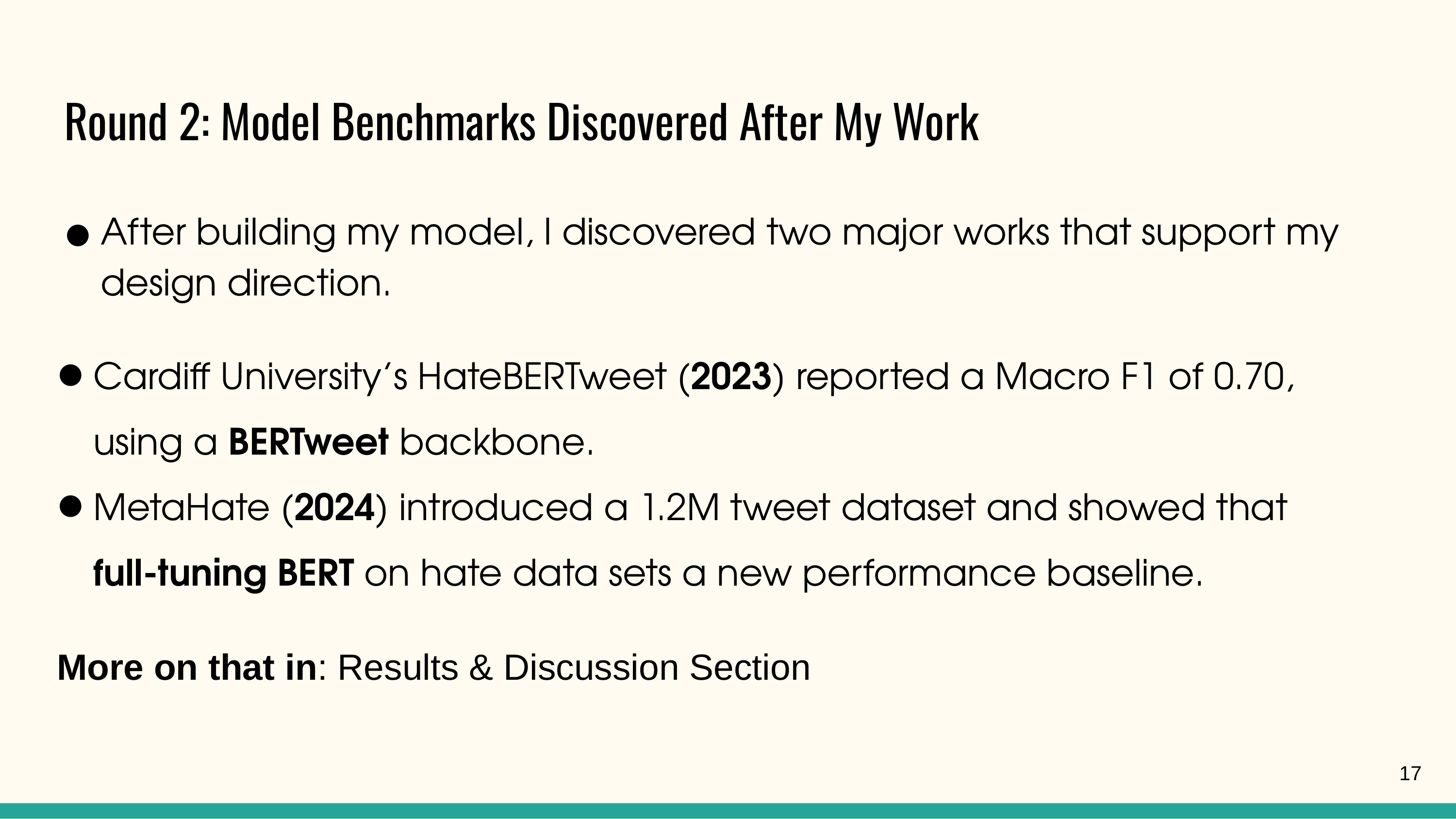

# Round 2: Model Benchmarks Discovered After My Work
After building my model, I discovered two major works that support my design direction.
Cardiff University’s HateBERTweet (2023) reported a Macro F1 of 0.70, using a BERTweet backbone.
MetaHate (2024) introduced a 1.2M tweet dataset and showed that full-tuning BERT on hate data sets a new performance baseline.
More on that in: Results & Discussion Section
17